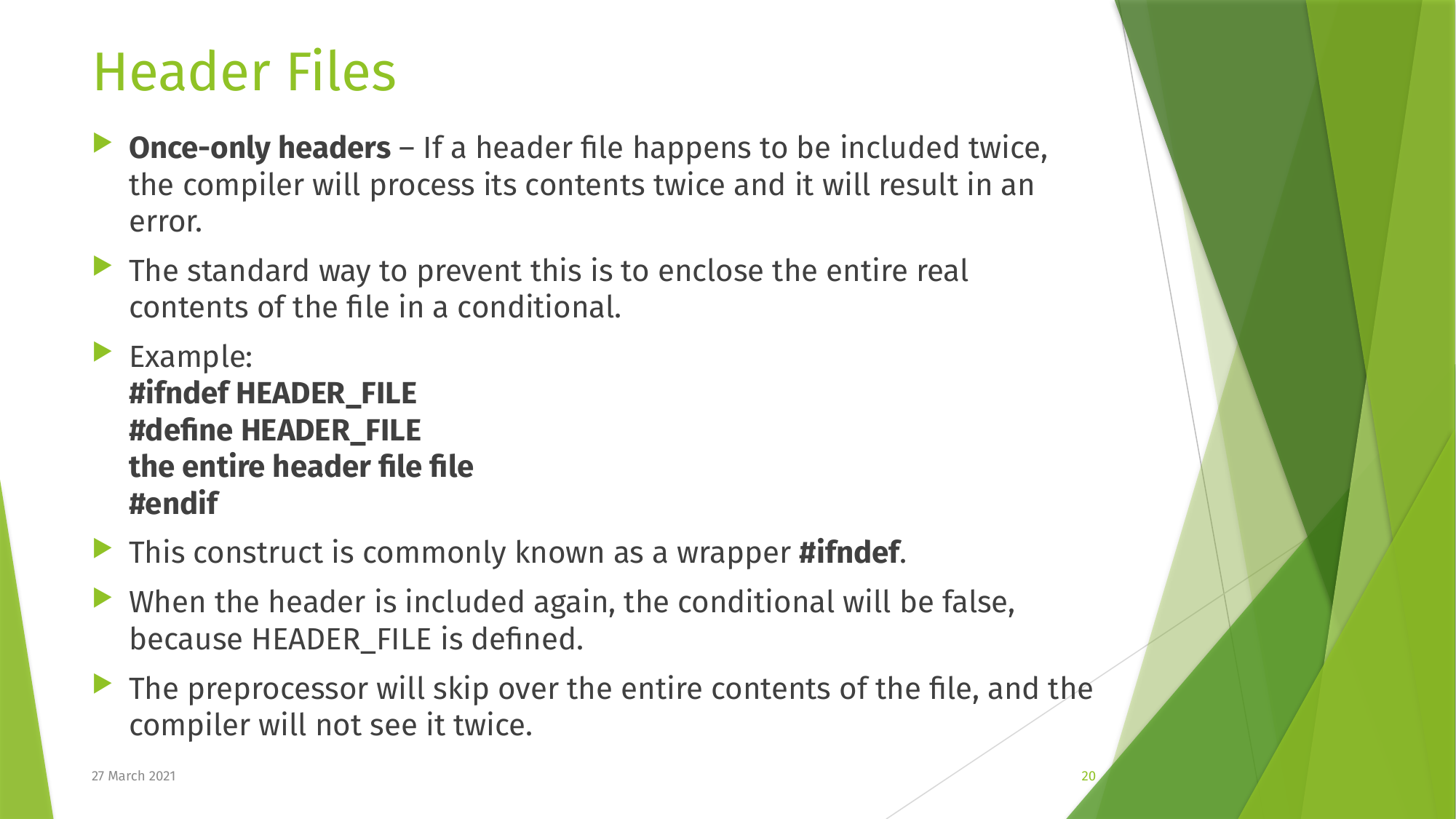

# Header Files
Once-only headers – If a header file happens to be included twice, the compiler will process its contents twice and it will result in an error.
The standard way to prevent this is to enclose the entire real contents of the file in a conditional.
Example:
#ifndef HEADER_FILE
#define HEADER_FILE
the entire header file file
#endif
This construct is commonly known as a wrapper #ifndef.
When the header is included again, the conditional will be false, because HEADER_FILE is defined.
The preprocessor will skip over the entire contents of the file, and the compiler will not see it twice.
27 March 2021
20